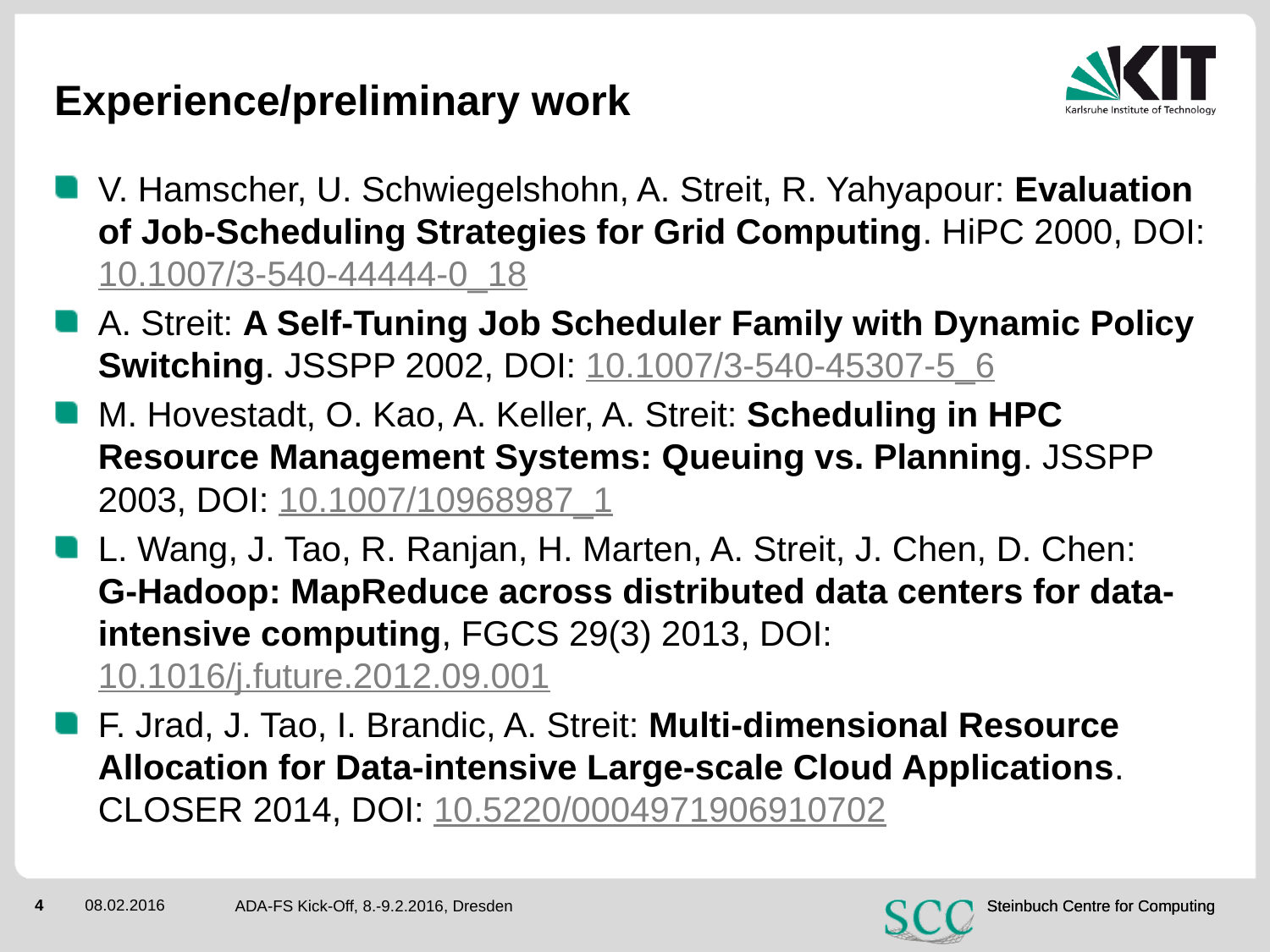

# Experience/preliminary work
V. Hamscher, U. Schwiegelshohn, A. Streit, R. Yahyapour: Evaluation of Job-Scheduling Strategies for Grid Computing. HiPC 2000, DOI: 10.1007/3-540-44444-0_18
A. Streit: A Self-Tuning Job Scheduler Family with Dynamic Policy Switching. JSSPP 2002, DOI: 10.1007/3-540-45307-5_6
M. Hovestadt, O. Kao, A. Keller, A. Streit: Scheduling in HPC Resource Management Systems: Queuing vs. Planning. JSSPP 2003, DOI: 10.1007/10968987_1
L. Wang, J. Tao, R. Ranjan, H. Marten, A. Streit, J. Chen, D. Chen:
G-Hadoop: MapReduce across distributed data centers for data-intensive computing, FGCS 29(3) 2013, DOI: 10.1016/j.future.2012.09.001
F. Jrad, J. Tao, I. Brandic, A. Streit: Multi-dimensional Resource Allocation for Data-intensive Large-scale Cloud Applications. CLOSER 2014, DOI: 10.5220/0004971906910702